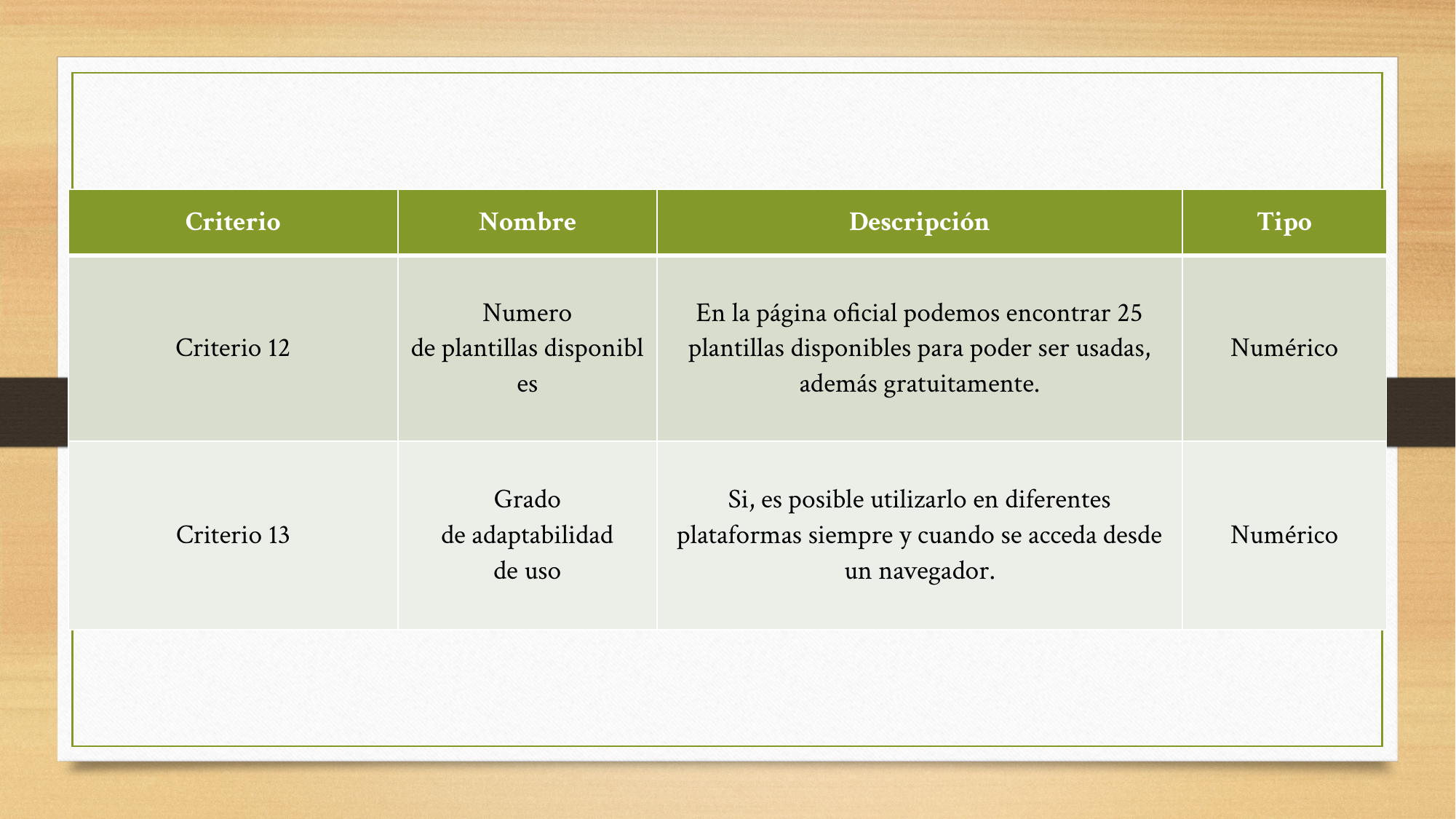

| Criterio​​ | Nombre​​ | Descripción​​ | Tipo​​ |
| --- | --- | --- | --- |
| Criterio 12​ | Numero de plantillas disponibles​ | En la página oficial podemos encontrar 25 plantillas disponibles para poder ser usadas, además gratuitamente. | Numérico​ |
| Criterio 13​ | Grado de adaptabilidad de uso​ | Si, es posible utilizarlo en diferentes plataformas siempre y cuando se acceda desde un navegador. | Numérico​ |